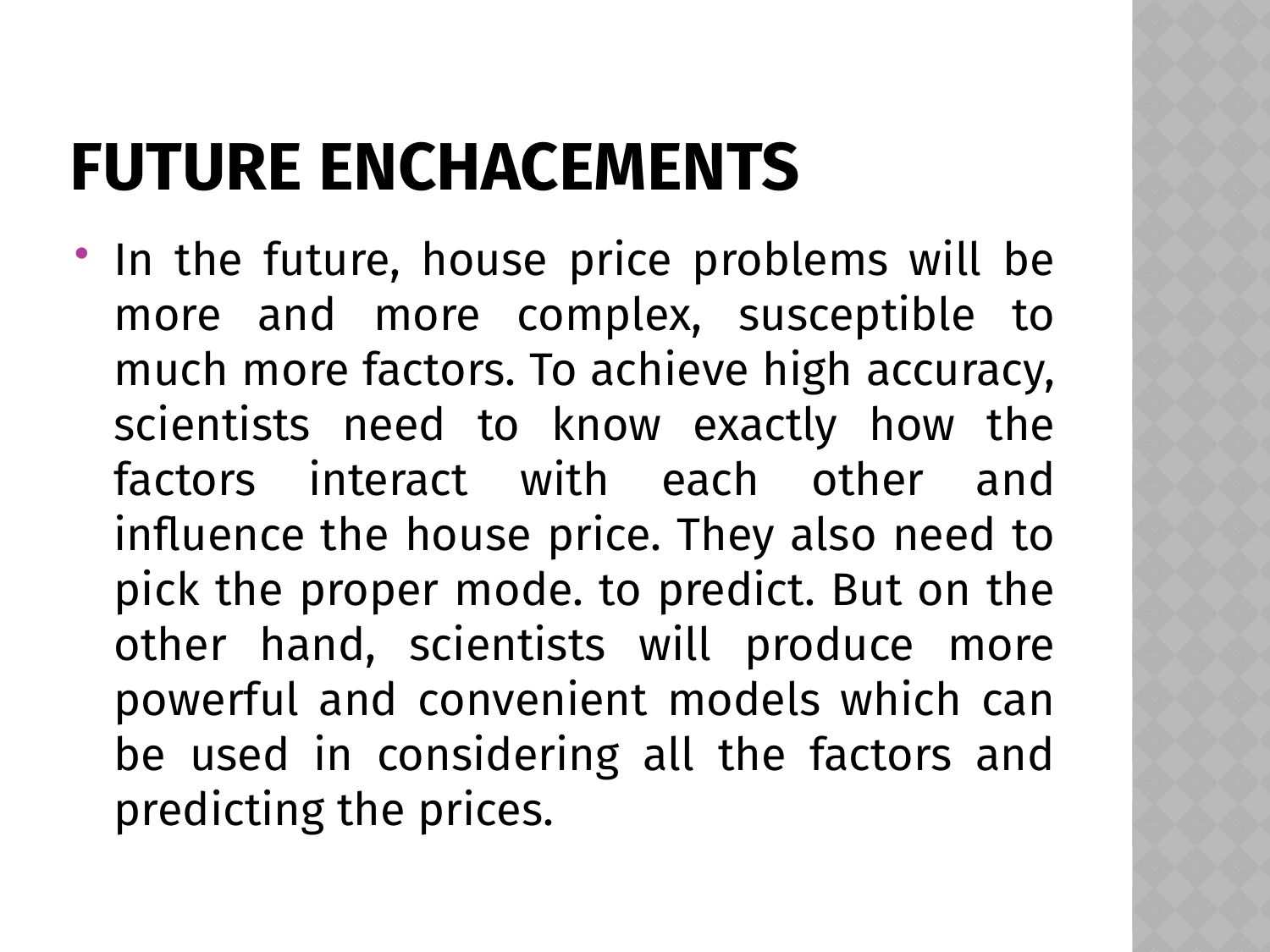

# Future Enchacements
In the future, house price problems will be more and more complex, susceptible to much more factors. To achieve high accuracy, scientists need to know exactly how the factors interact with each other and influence the house price. They also need to pick the proper mode. to predict. But on the other hand, scientists will produce more powerful and convenient models which can be used in considering all the factors and predicting the prices.